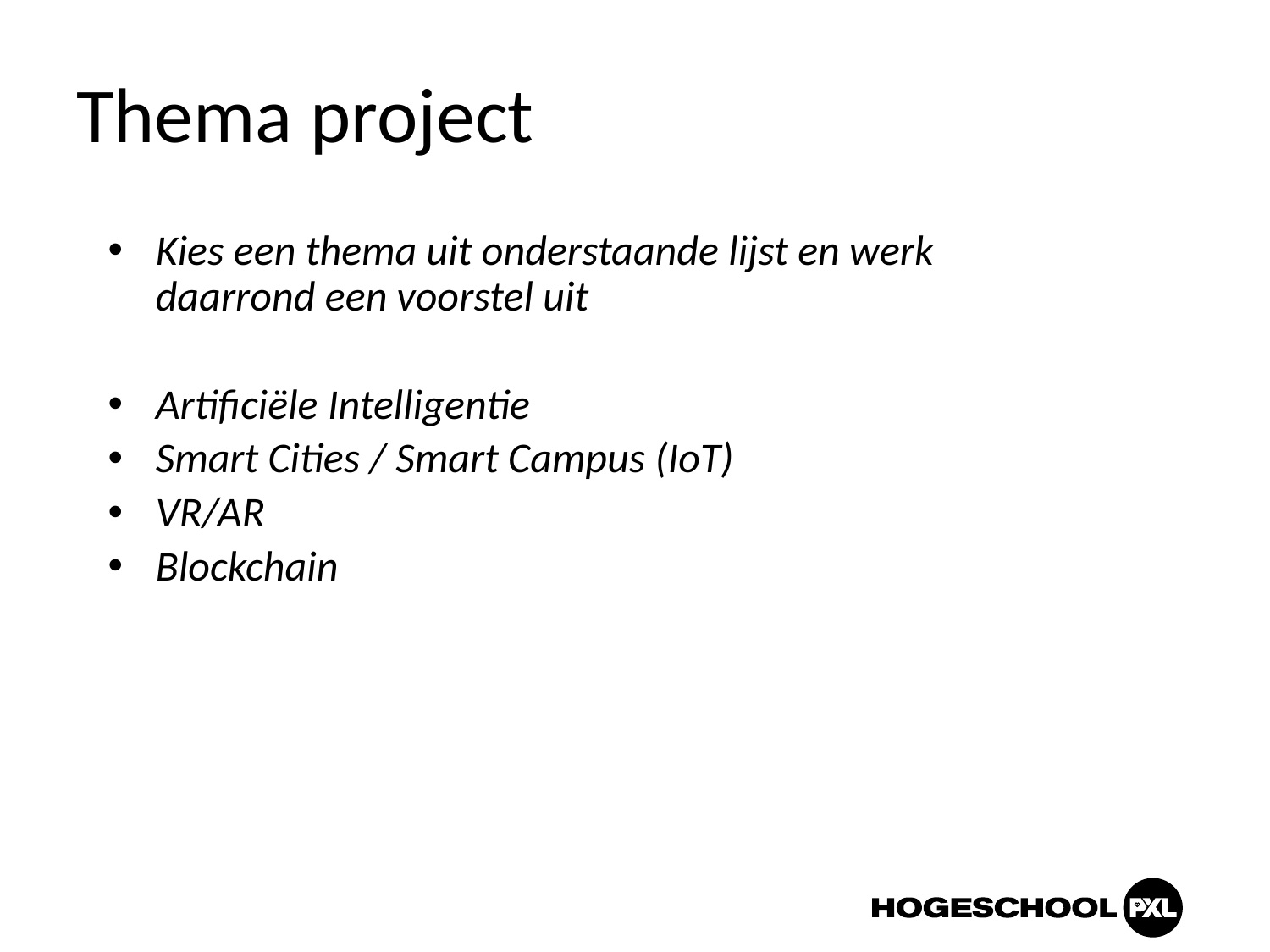

# Thema project
Kies een thema uit onderstaande lijst en werk daarrond een voorstel uit

Artificiële Intelligentie
Smart Cities / Smart Campus (IoT)
VR/AR
Blockchain